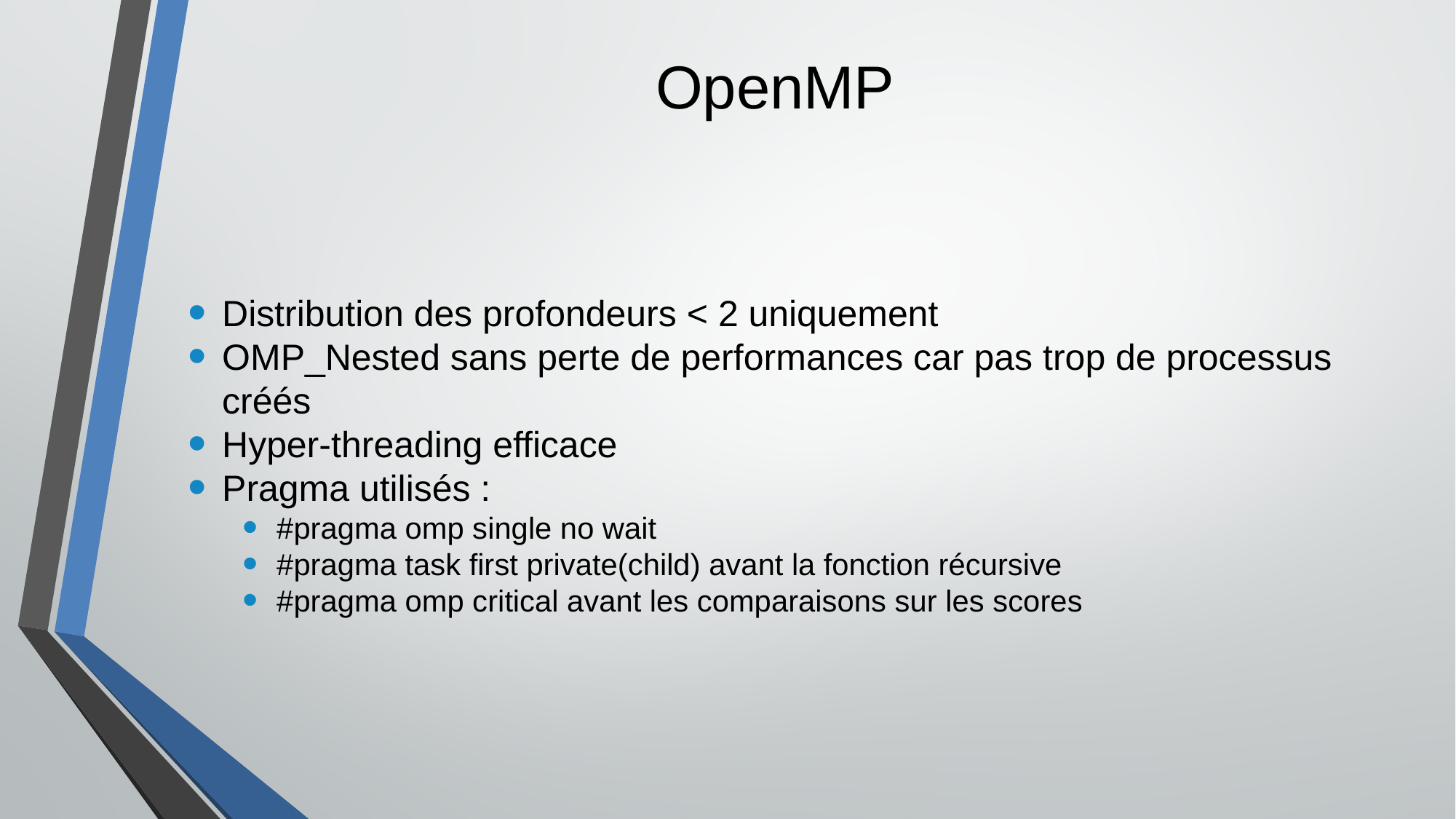

OpenMP
Distribution des profondeurs < 2 uniquement
OMP_Nested sans perte de performances car pas trop de processus créés
Hyper-threading efficace
Pragma utilisés :
#pragma omp single no wait
#pragma task first private(child) avant la fonction récursive
#pragma omp critical avant les comparaisons sur les scores